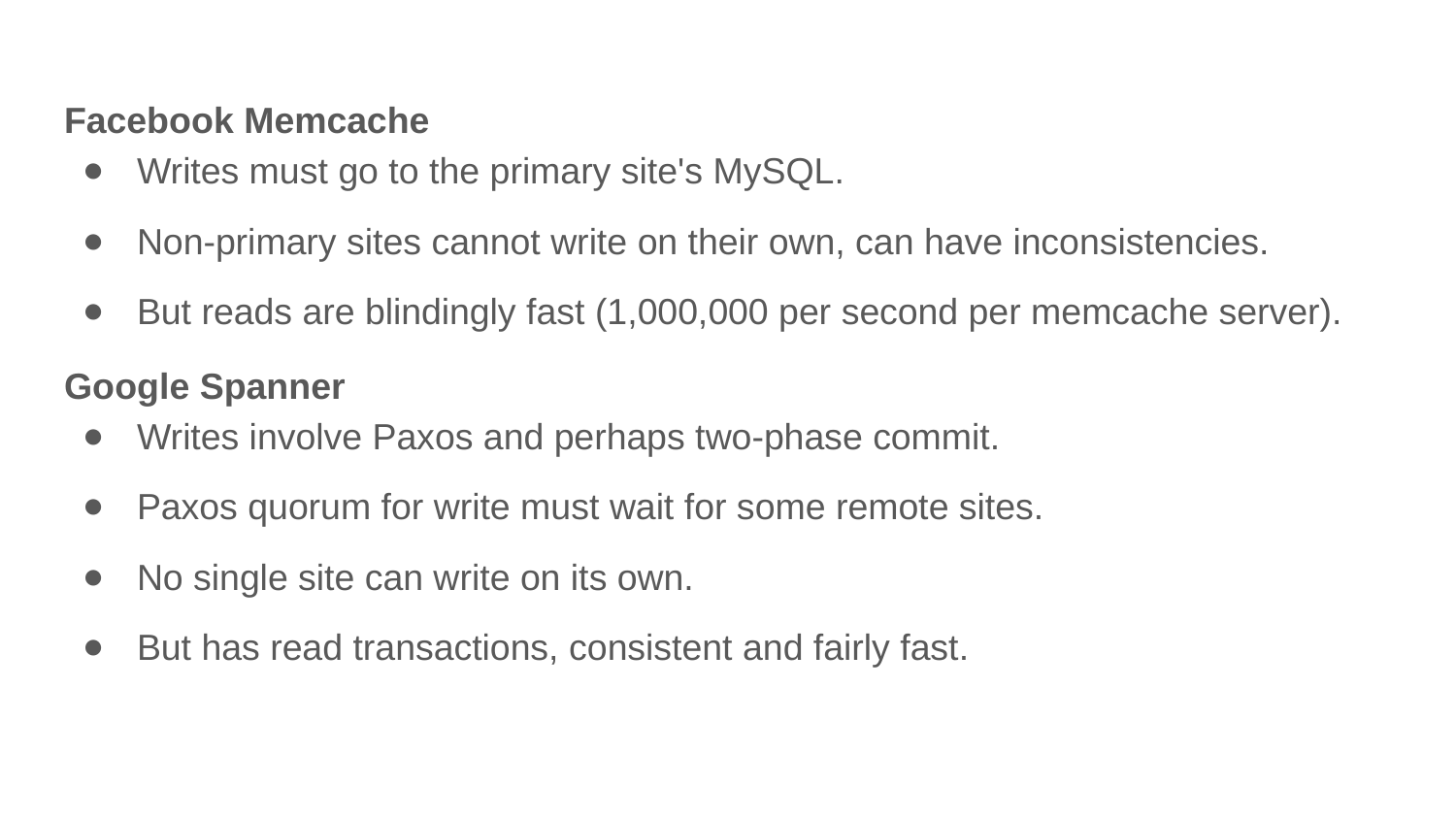

Facebook Memcache
Writes must go to the primary site's MySQL.
Non-primary sites cannot write on their own, can have inconsistencies.
But reads are blindingly fast (1,000,000 per second per memcache server).
Google Spanner
Writes involve Paxos and perhaps two-phase commit.
Paxos quorum for write must wait for some remote sites.
No single site can write on its own.
But has read transactions, consistent and fairly fast.